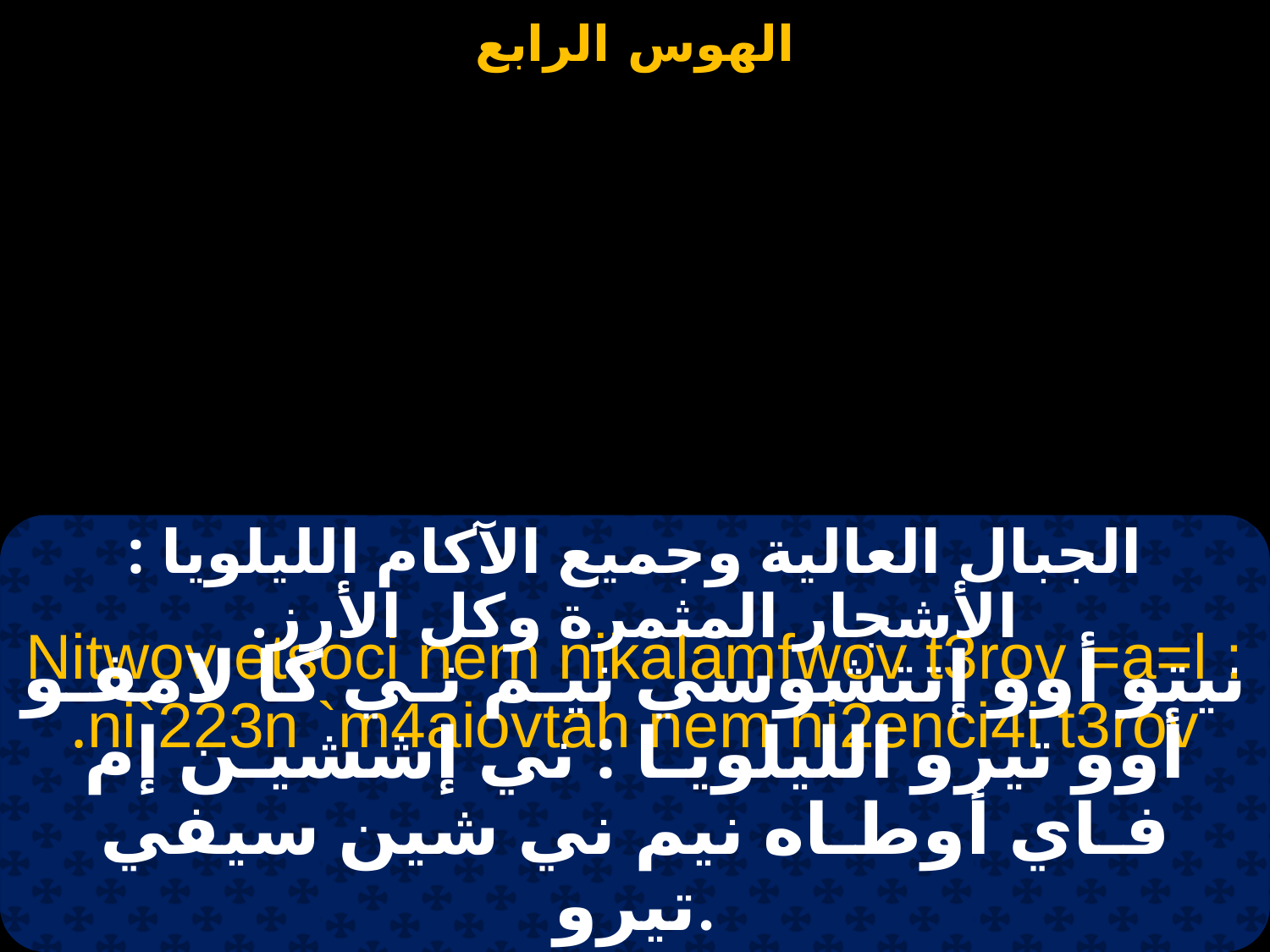

الجبال العالية وجميع الآكام الليلويا : الأشجار المثمرة وكل الأرز.
Nitwov etsoci nem nikalamfwov t3rov =a=l : ni`223n `m4aiovtah nem ni2enci4i t3rov.
نيتو أوو إتتشوسي نيـم نـي كا لامفـو أوو تيرو الليلويـا : ني إششيـن إم فـاي أوطـاه نيم ني شين سيفي تيرو.